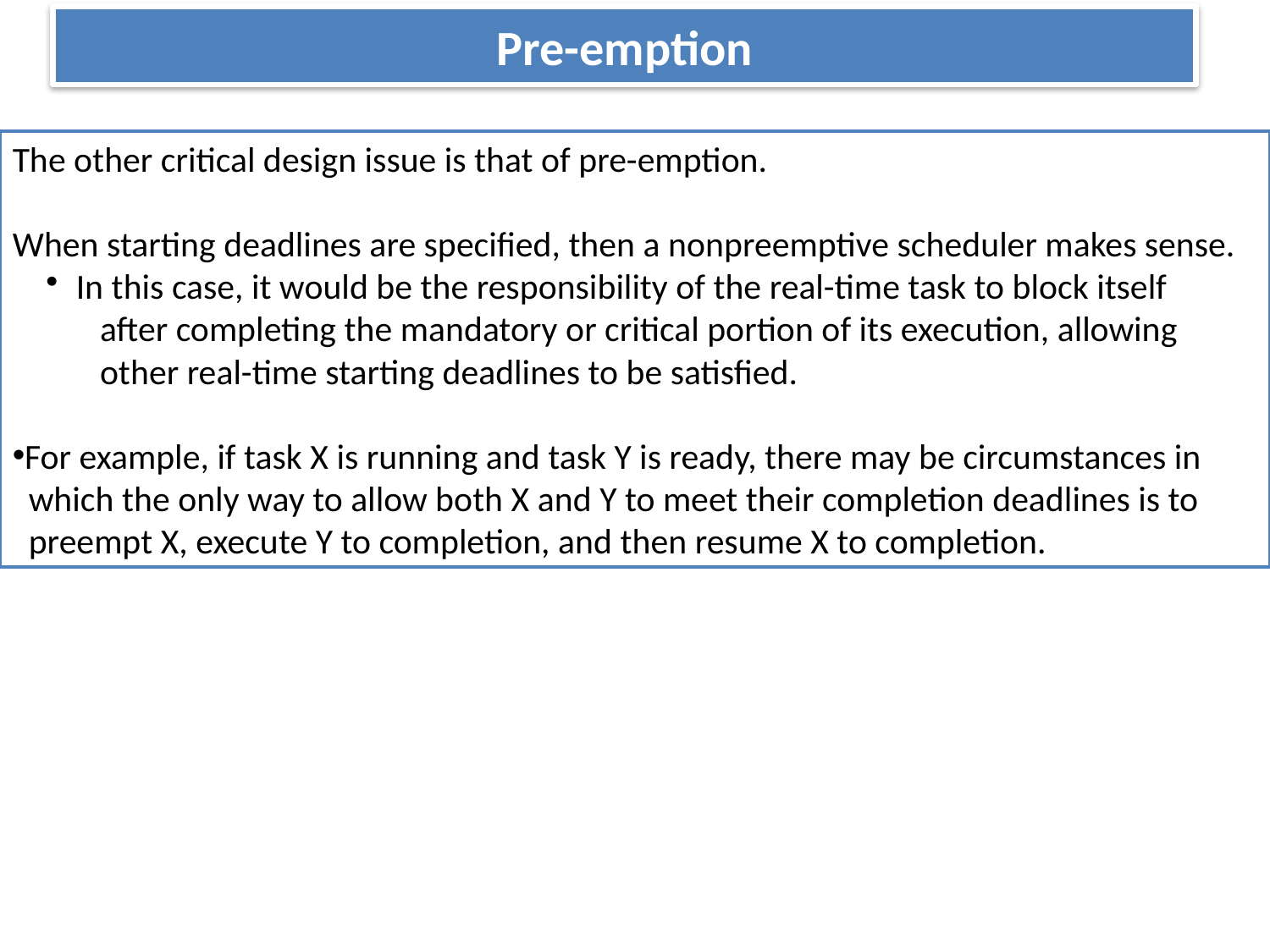

# Pre-emption
The other critical design issue is that of pre-emption.

When starting deadlines are specified, then a nonpreemptive scheduler makes sense.
In this case, it would be the responsibility of the real-time task to block itself
   after completing the mandatory or critical portion of its execution, allowing
   other real-time starting deadlines to be satisfied.

For example, if task X is running and task Y is ready, there may be circumstances in
  which the only way to allow both X and Y to meet their completion deadlines is to
  preempt X, execute Y to completion, and then resume X to completion.